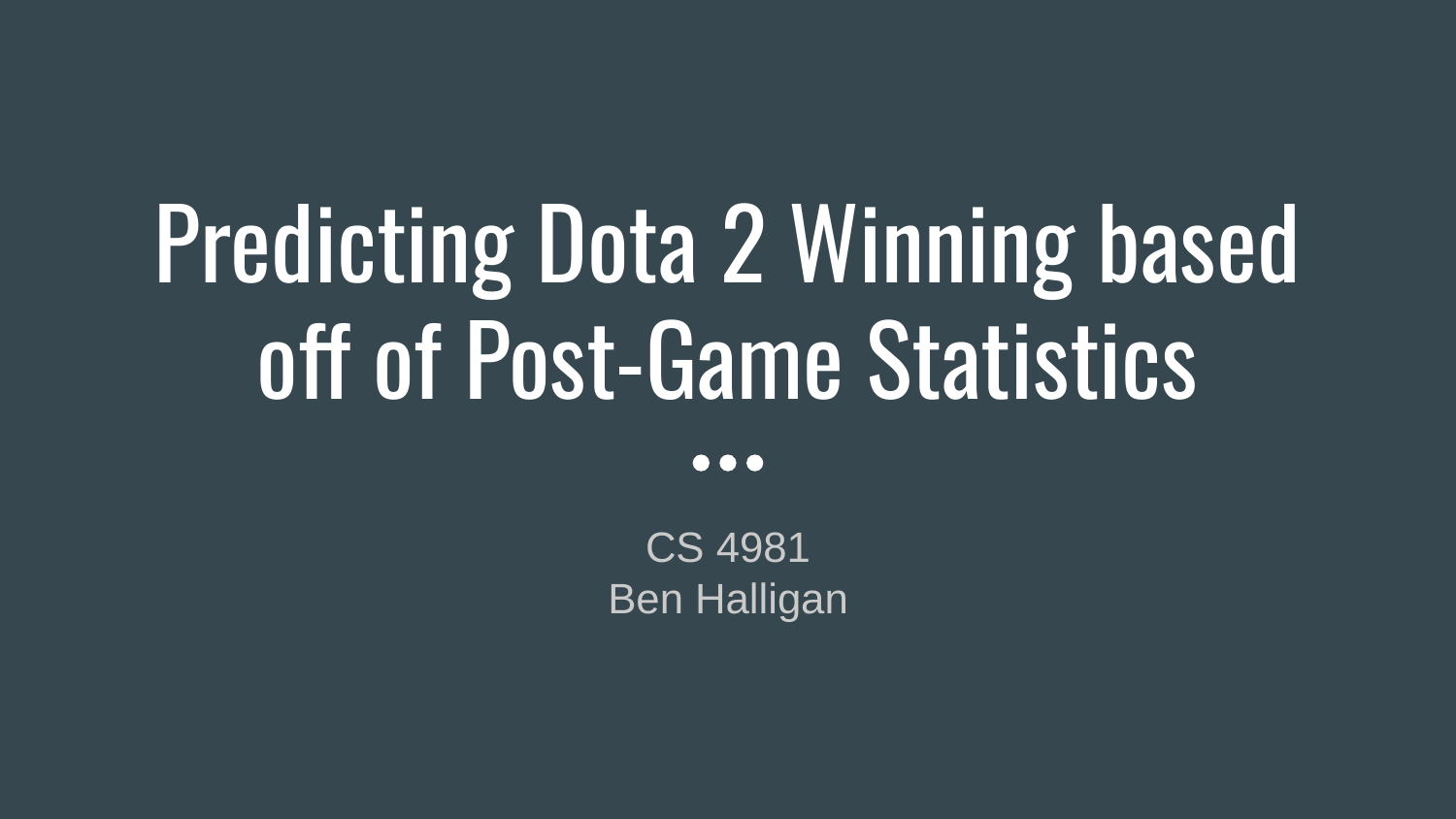

# Predicting Dota 2 Winning based off of Post-Game Statistics
CS 4981
Ben Halligan